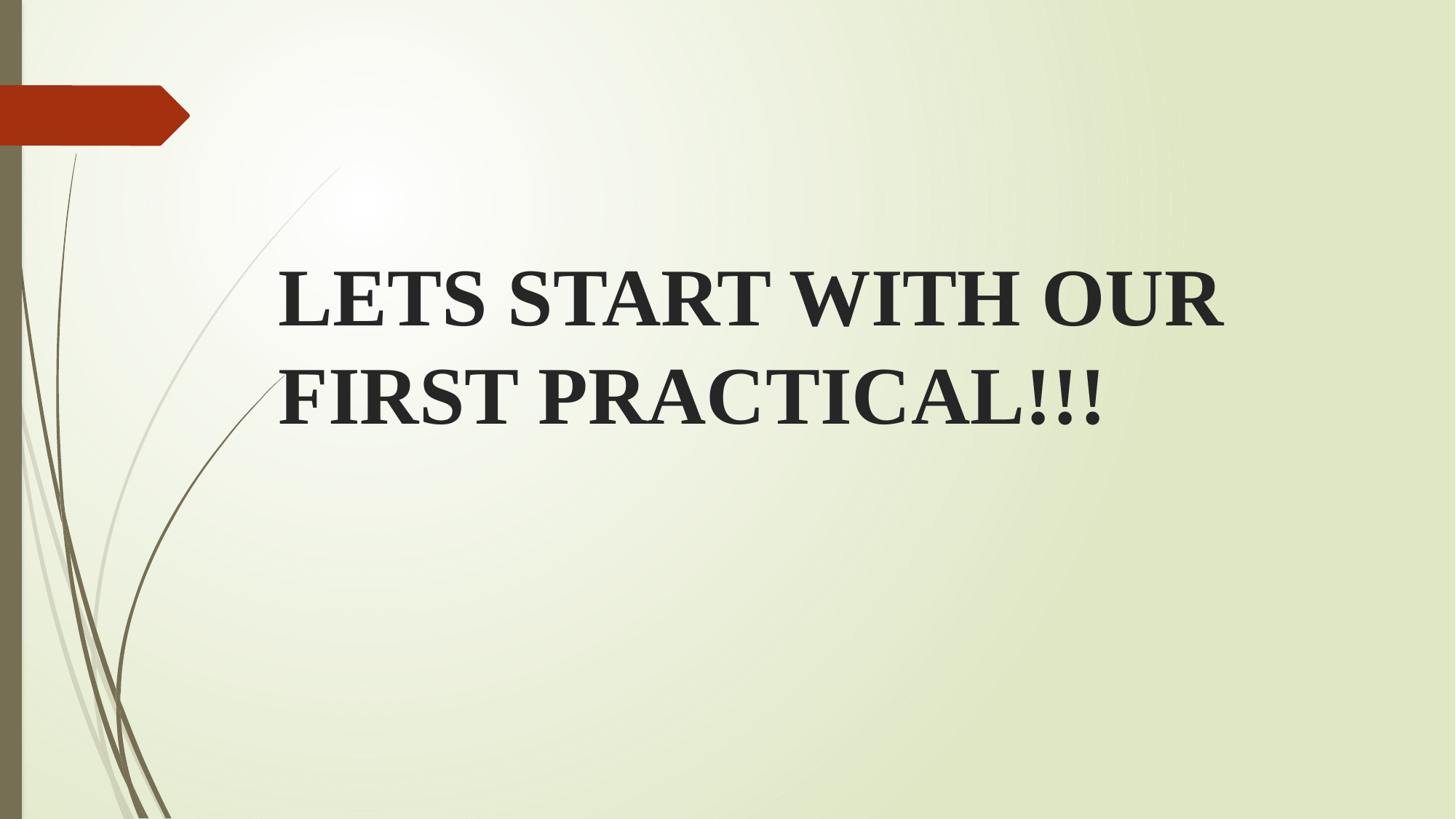

# LETS START WITH OUR FIRST PRACTICAL!!!